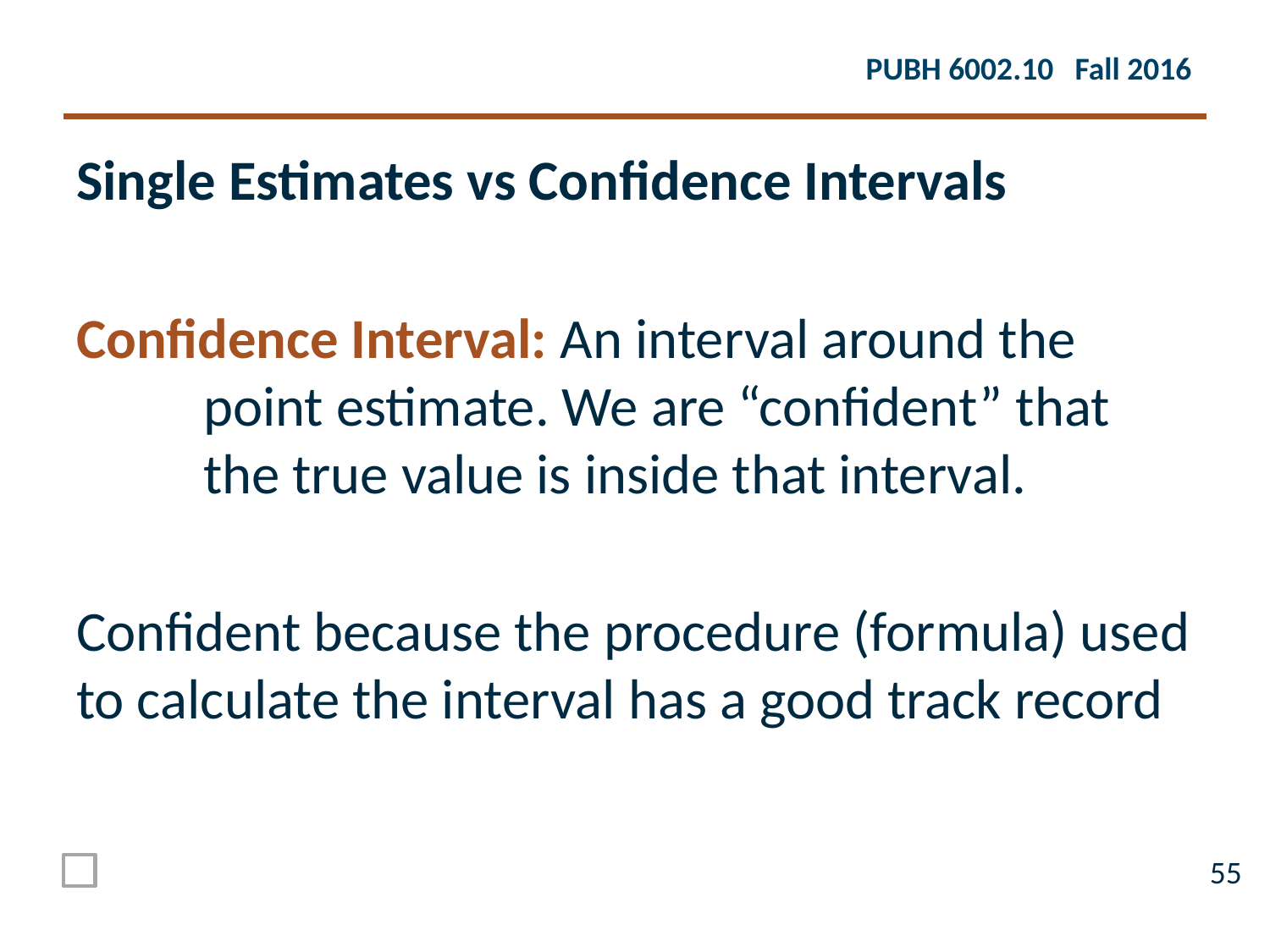

Single Estimates vs Confidence Intervals

Confidence Interval: An interval around the point estimate. We are “confident” that the true value is inside that interval.

Confident because the procedure (formula) used to calculate the interval has a good track record